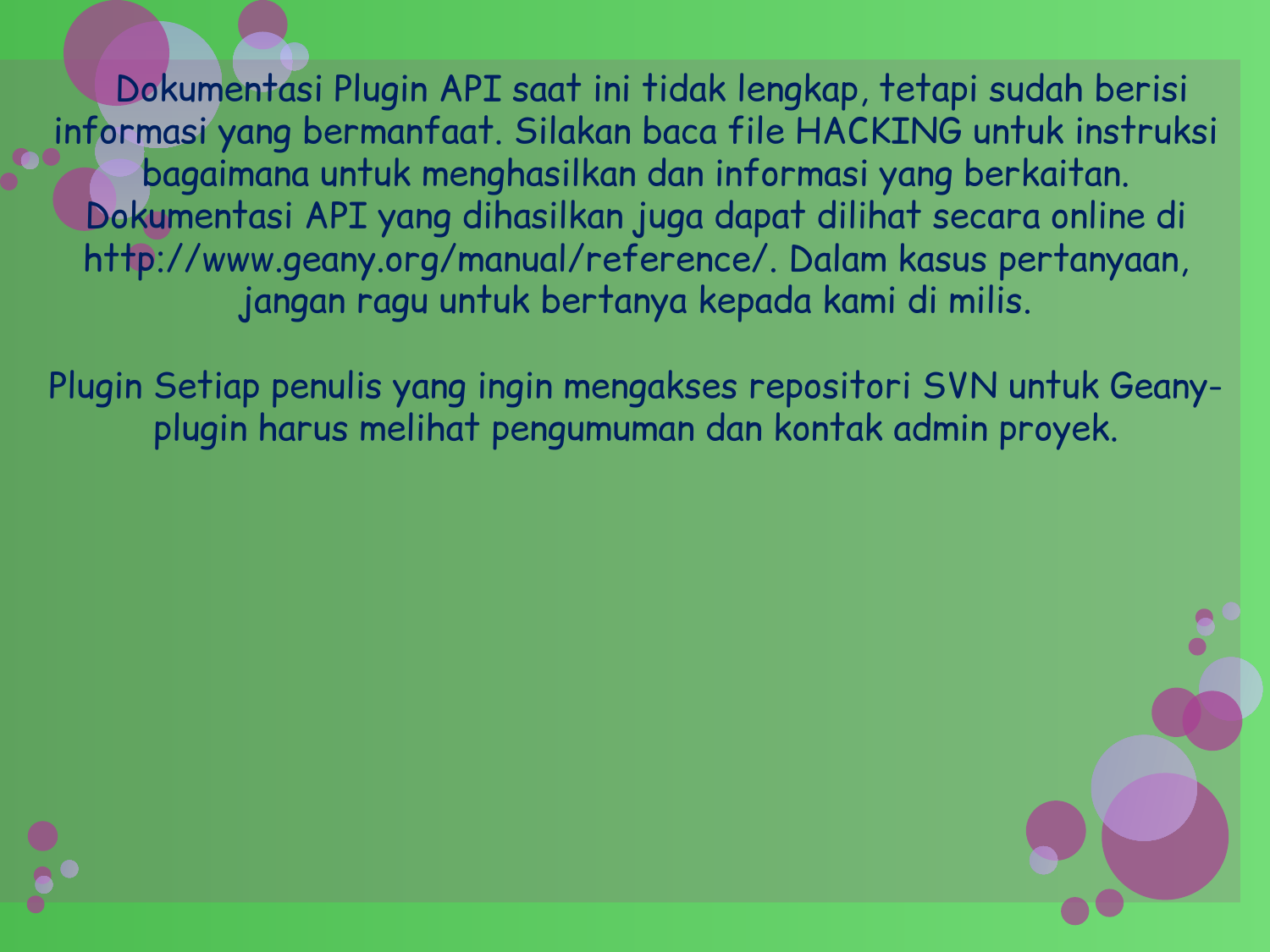

Dokumentasi Plugin API saat ini tidak lengkap, tetapi sudah berisi informasi yang bermanfaat. Silakan baca file HACKING untuk instruksi bagaimana untuk menghasilkan dan informasi yang berkaitan. Dokumentasi API yang dihasilkan juga dapat dilihat secara online di http://www.geany.org/manual/reference/. Dalam kasus pertanyaan, jangan ragu untuk bertanya kepada kami di milis.
Plugin Setiap penulis yang ingin mengakses repositori SVN untuk Geany-plugin harus melihat pengumuman dan kontak admin proyek.